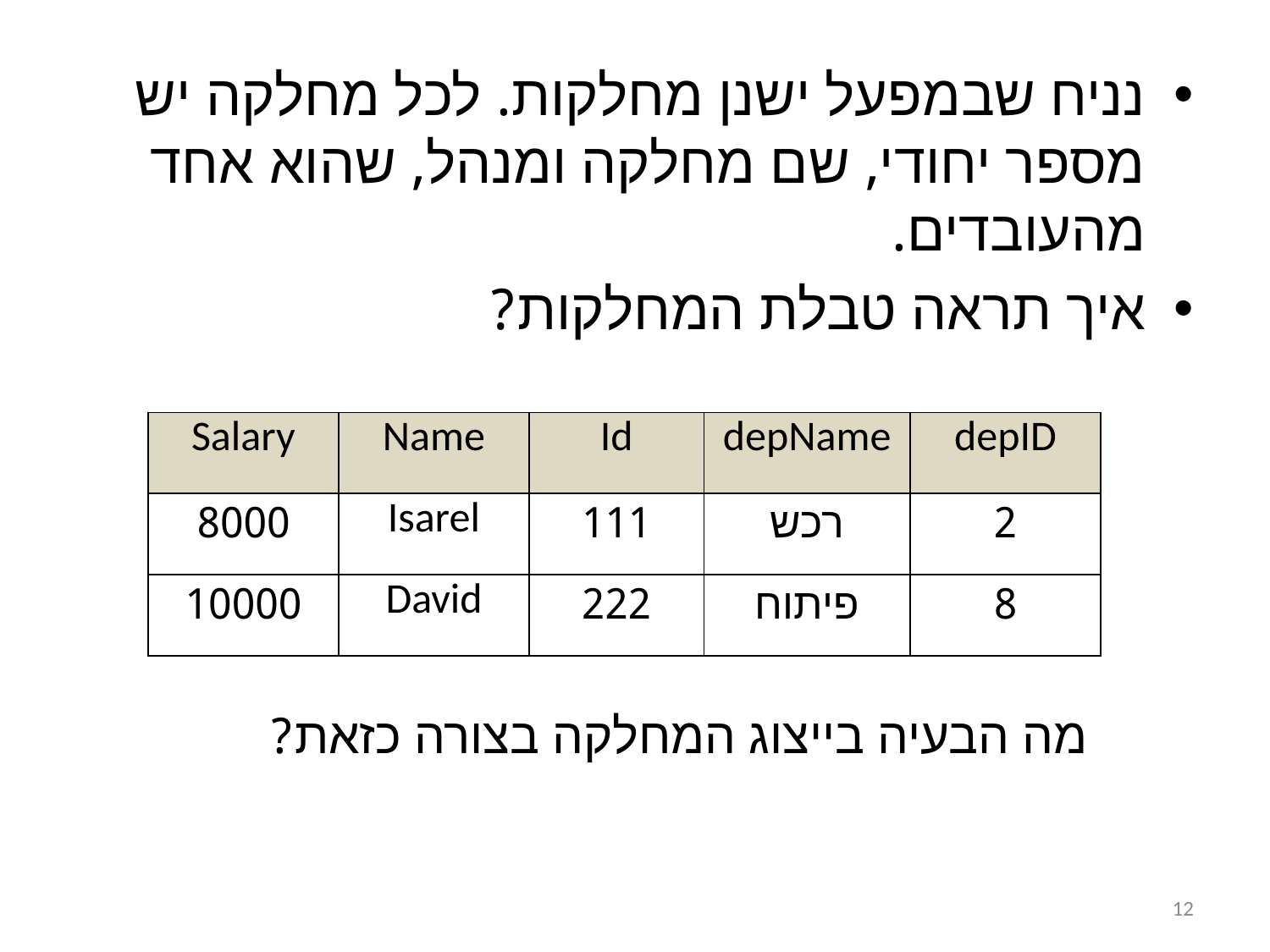

נניח שבמפעל ישנן מחלקות. לכל מחלקה יש מספר יחודי, שם מחלקה ומנהל, שהוא אחד מהעובדים.
איך תראה טבלת המחלקות?
| Salary | Name | Id | depName | depID |
| --- | --- | --- | --- | --- |
| 8000 | Isarel | 111 | רכש | 2 |
| 10000 | David | 222 | פיתוח | 8 |
מה הבעיה בייצוג המחלקה בצורה כזאת?
12